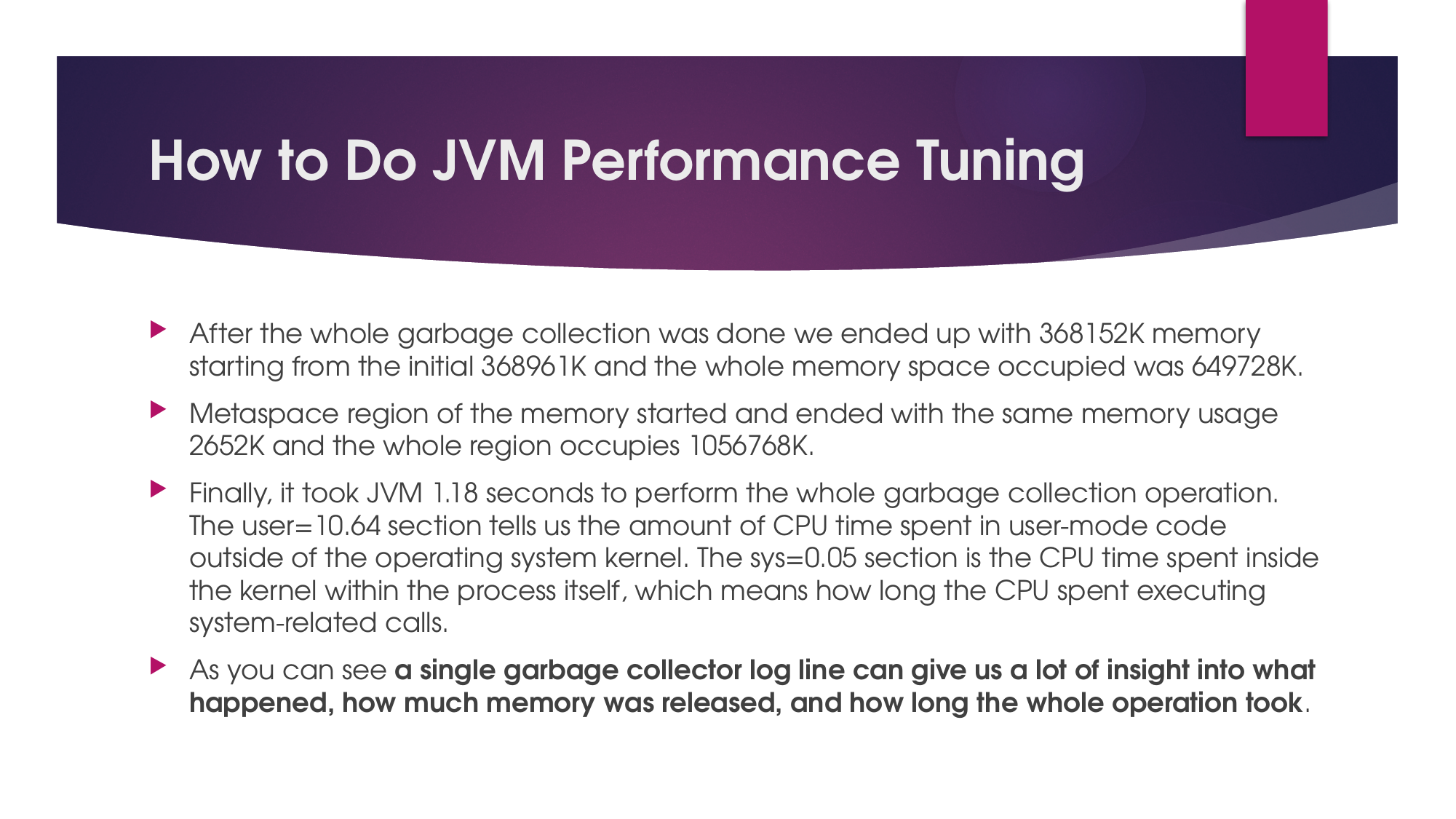

# How to Do JVM Performance Tuning
After the whole garbage collection was done we ended up with 368152K memory starting from the initial 368961K and the whole memory space occupied was 649728K.
Metaspace region of the memory started and ended with the same memory usage 2652K and the whole region occupies 1056768K.
Finally, it took JVM 1.18 seconds to perform the whole garbage collection operation. The user=10.64 section tells us the amount of CPU time spent in user-mode code outside of the operating system kernel. The sys=0.05 section is the CPU time spent inside the kernel within the process itself, which means how long the CPU spent executing system-related calls.
As you can see a single garbage collector log line can give us a lot of insight into what happened, how much memory was released, and how long the whole operation took.